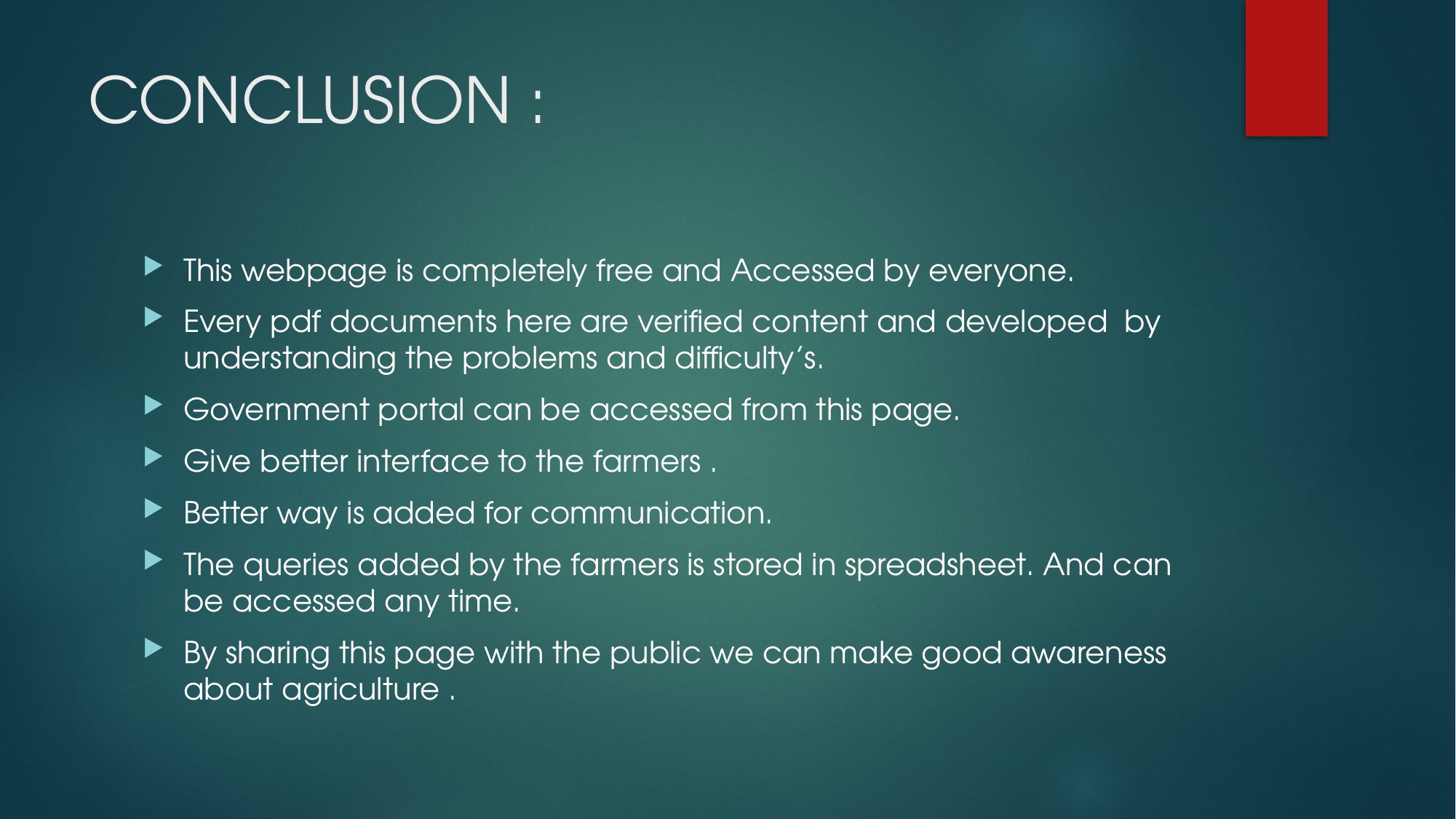

# CONCLUSION :
This webpage is completely free and Accessed by everyone.
Every pdf documents here are verified content and developed  by understanding the problems and difficulty’s.
Government portal can be accessed from this page.
Give better interface to the farmers .
Better way is added for communication.
The queries added by the farmers is stored in spreadsheet. And can be accessed any time.
By sharing this page with the public we can make good awareness about agriculture .